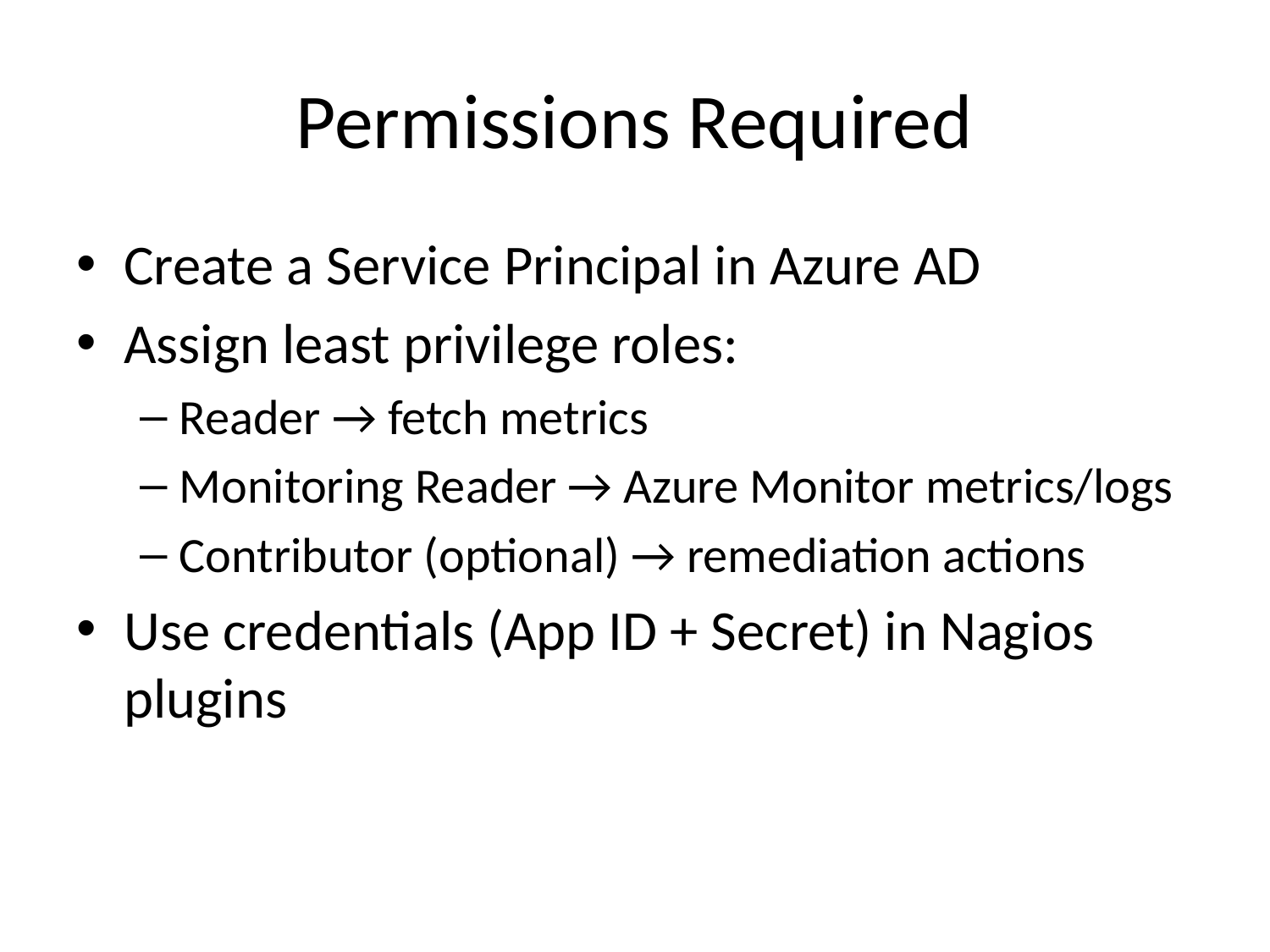

# Permissions Required
Create a Service Principal in Azure AD
Assign least privilege roles:
Reader → fetch metrics
Monitoring Reader → Azure Monitor metrics/logs
Contributor (optional) → remediation actions
Use credentials (App ID + Secret) in Nagios plugins